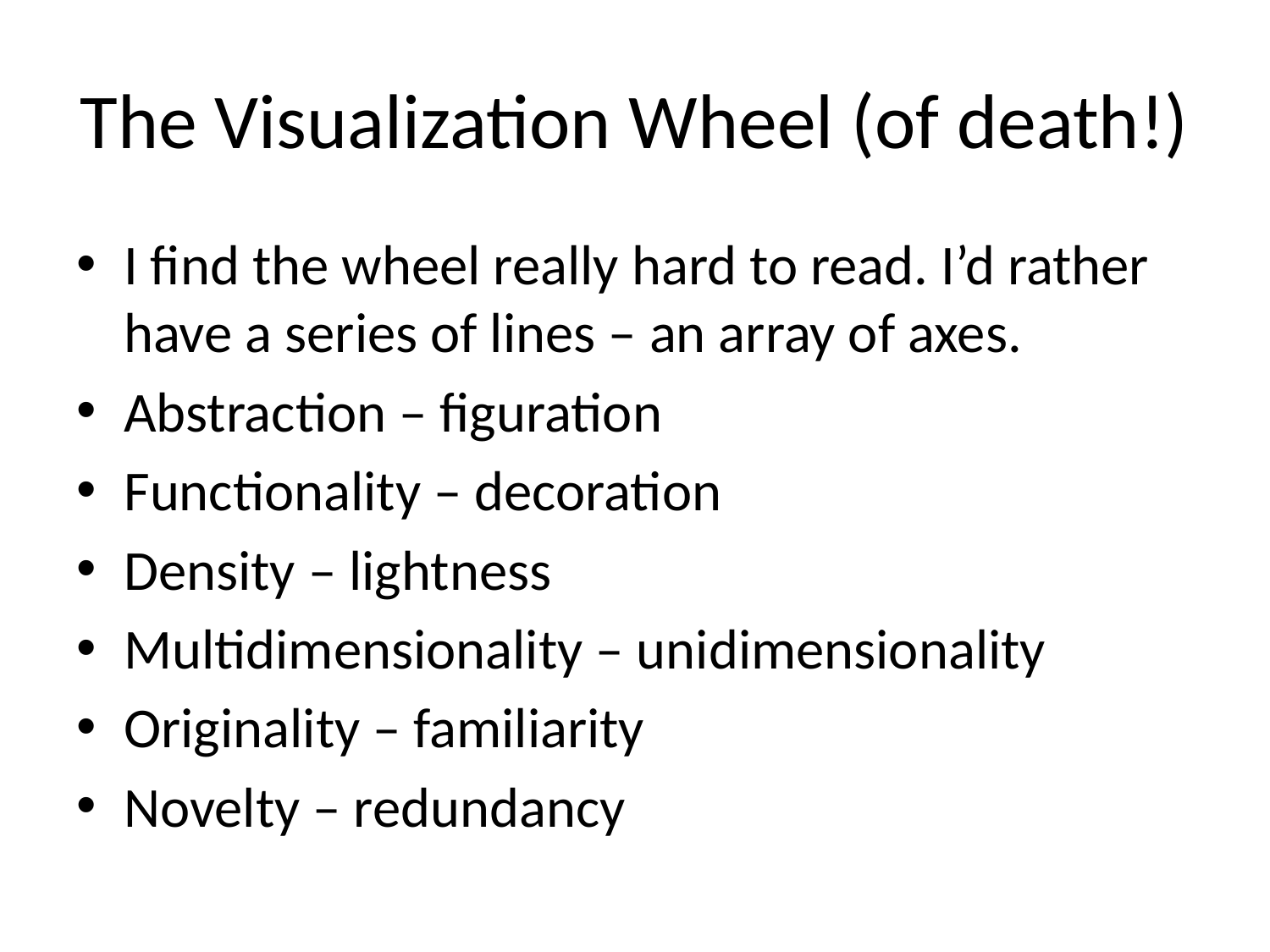

# The Visualization Wheel (of death!)
I find the wheel really hard to read. I’d rather have a series of lines – an array of axes.
Abstraction – figuration
Functionality – decoration
Density – lightness
Multidimensionality – unidimensionality
Originality – familiarity
Novelty – redundancy